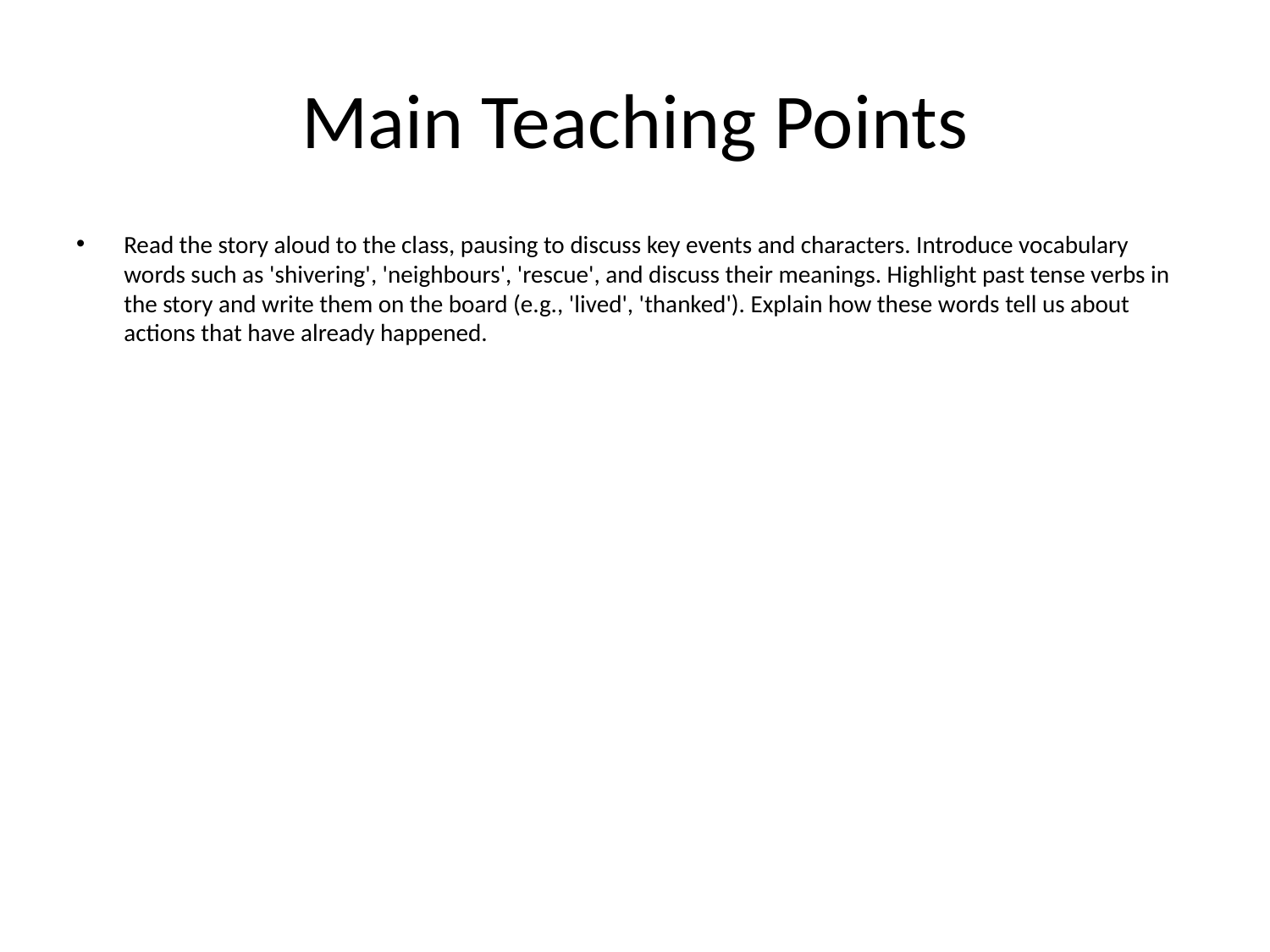

# Main Teaching Points
Read the story aloud to the class, pausing to discuss key events and characters. Introduce vocabulary words such as 'shivering', 'neighbours', 'rescue', and discuss their meanings. Highlight past tense verbs in the story and write them on the board (e.g., 'lived', 'thanked'). Explain how these words tell us about actions that have already happened.